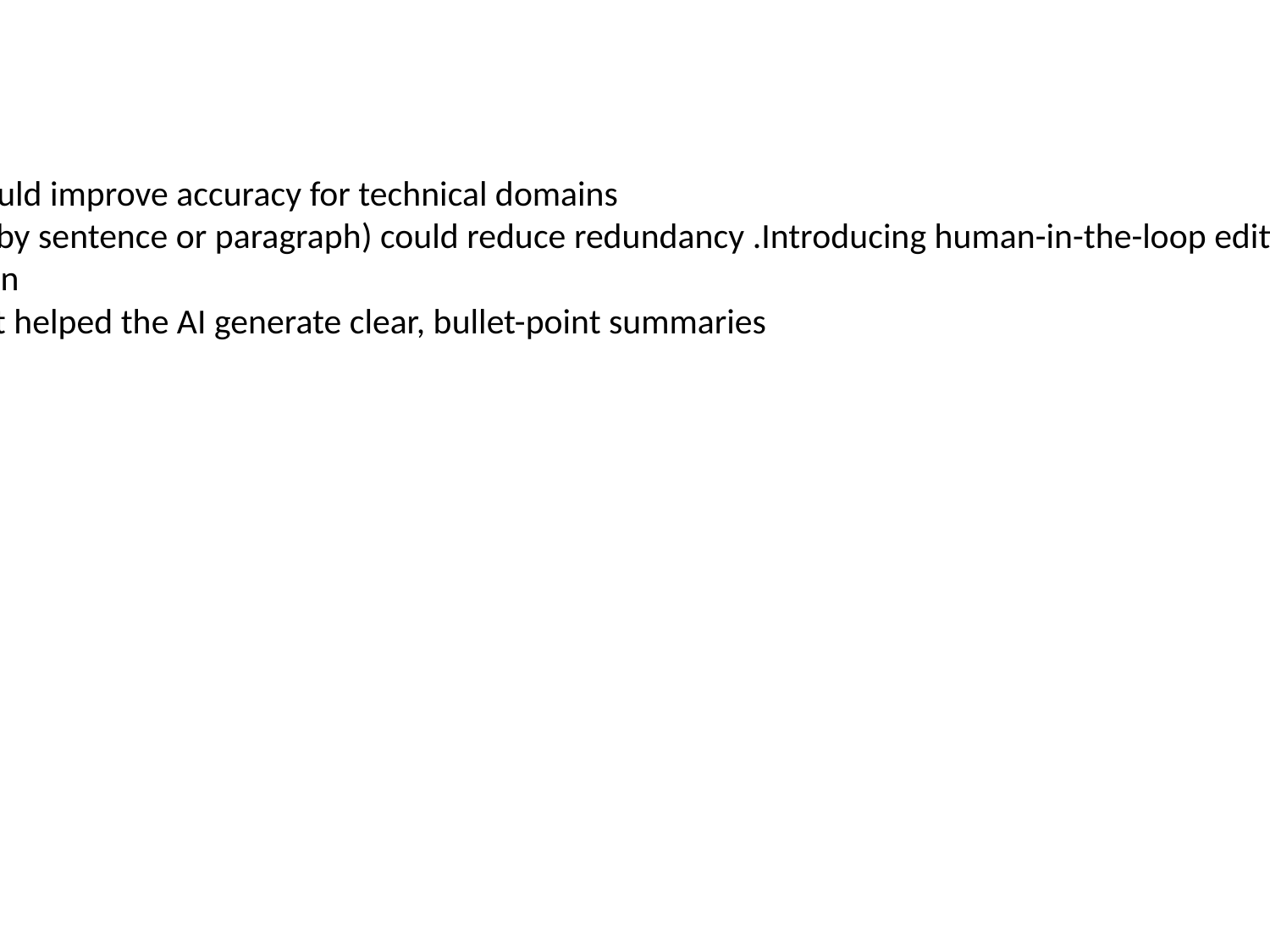

Domain-specific fine-tuning could improve accuracy for technical domains
Context-aware chunking (e.g., by sentence or paragraph) could reduce redundancy .Introducing human-in-the-loop editing would allow users to refine
summaries before slide creation
Created prompt templates that helped the AI generate clear, bullet-point summaries